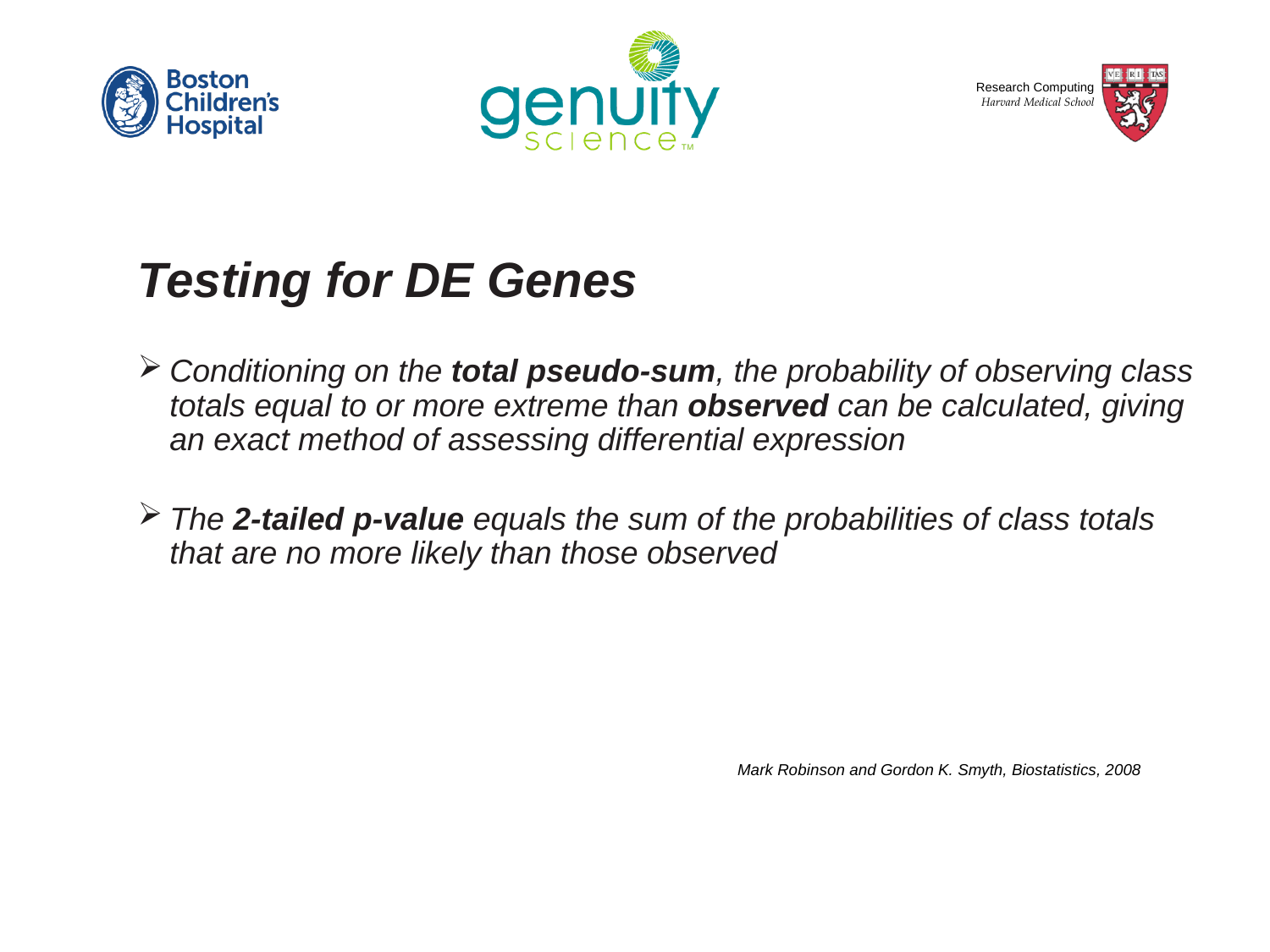

Testing for DE Genes

Conditioning on the total pseudo-sum, the probability of observing class totals equal to or more extreme than observed can be calculated, giving an exact method of assessing differential expression

The 2-tailed p-value equals the sum of the probabilities of class totals that are no more likely than those observed
Mark Robinson and Gordon K. Smyth, Biostatistics, 2008